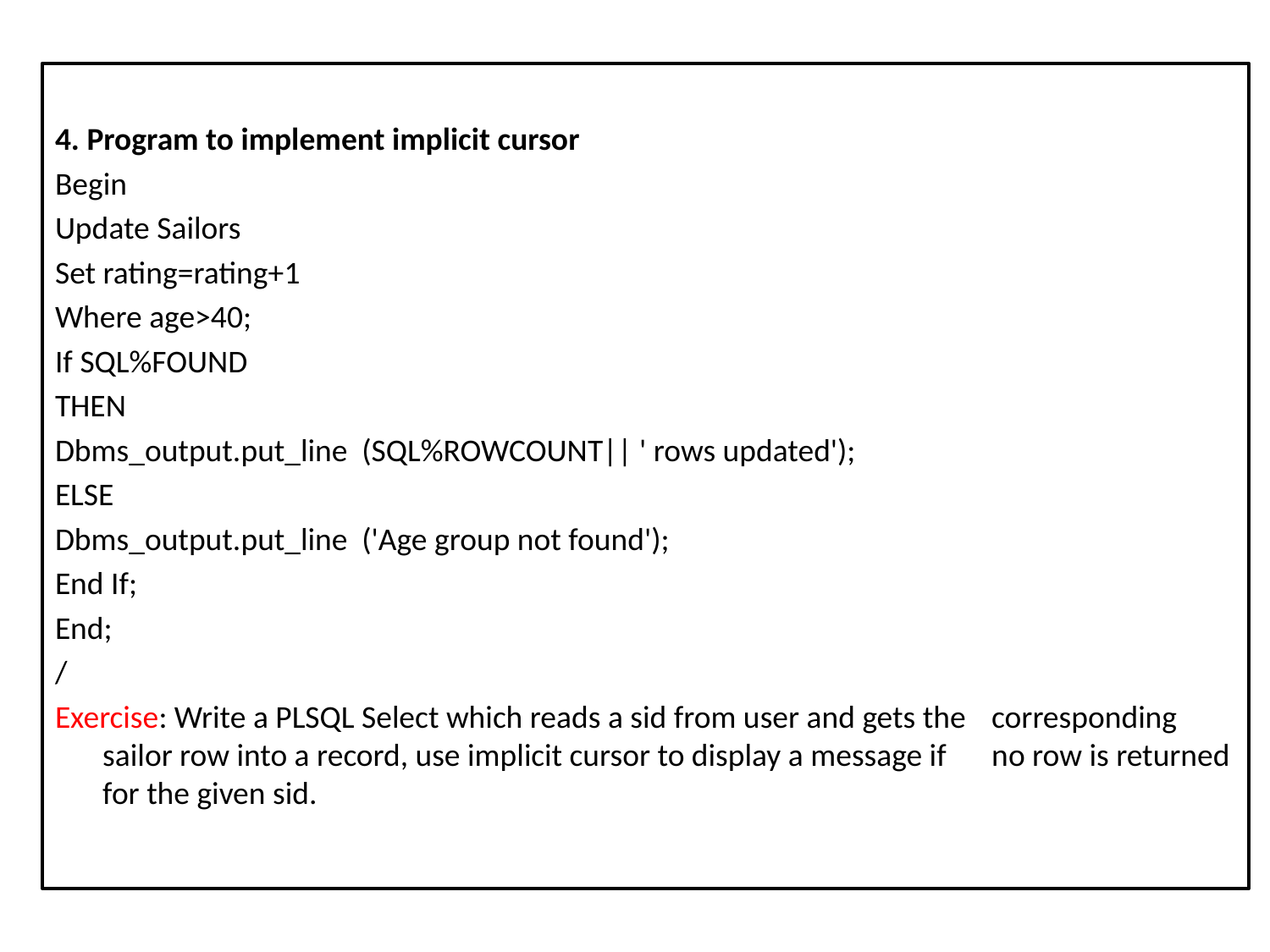

4. Program to implement implicit cursor
Begin
Update Sailors
Set rating=rating+1
Where age>40;
If SQL%FOUND
THEN
Dbms_output.put_line  (SQL%ROWCOUNT|| ' rows updated');
ELSE
Dbms_output.put_line  ('Age group not found');
End If;
End;
/
Exercise: Write a PLSQL Select which reads a sid from user and gets the 	corresponding sailor row into a record, use implicit cursor to display a message if 	no row is returned for the given sid.